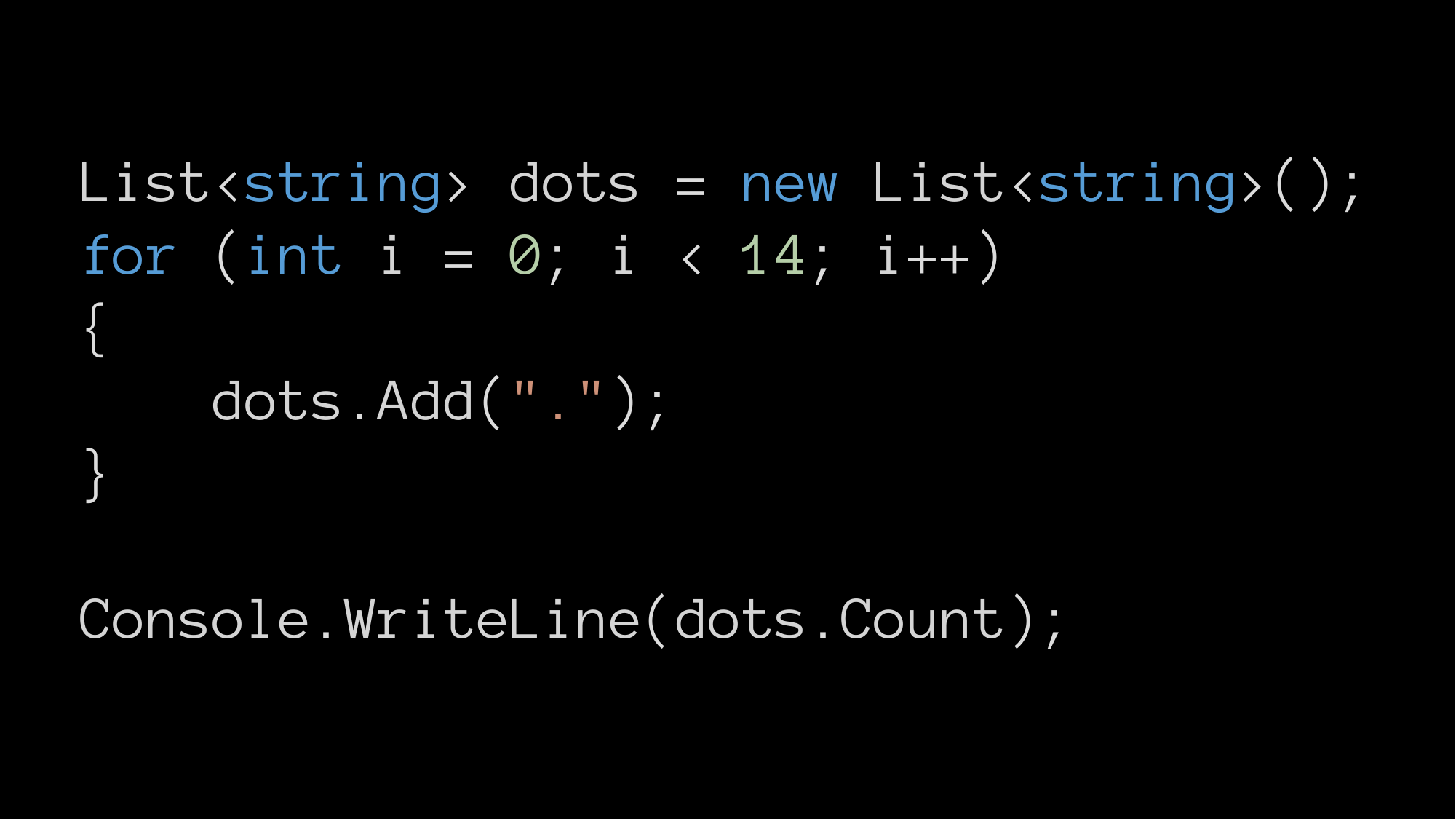

List<string> dots = new List<string>();
for (int i = 0; i < 14; i++)
{
    dots.Add(".");
}
Console.WriteLine(dots.Count);